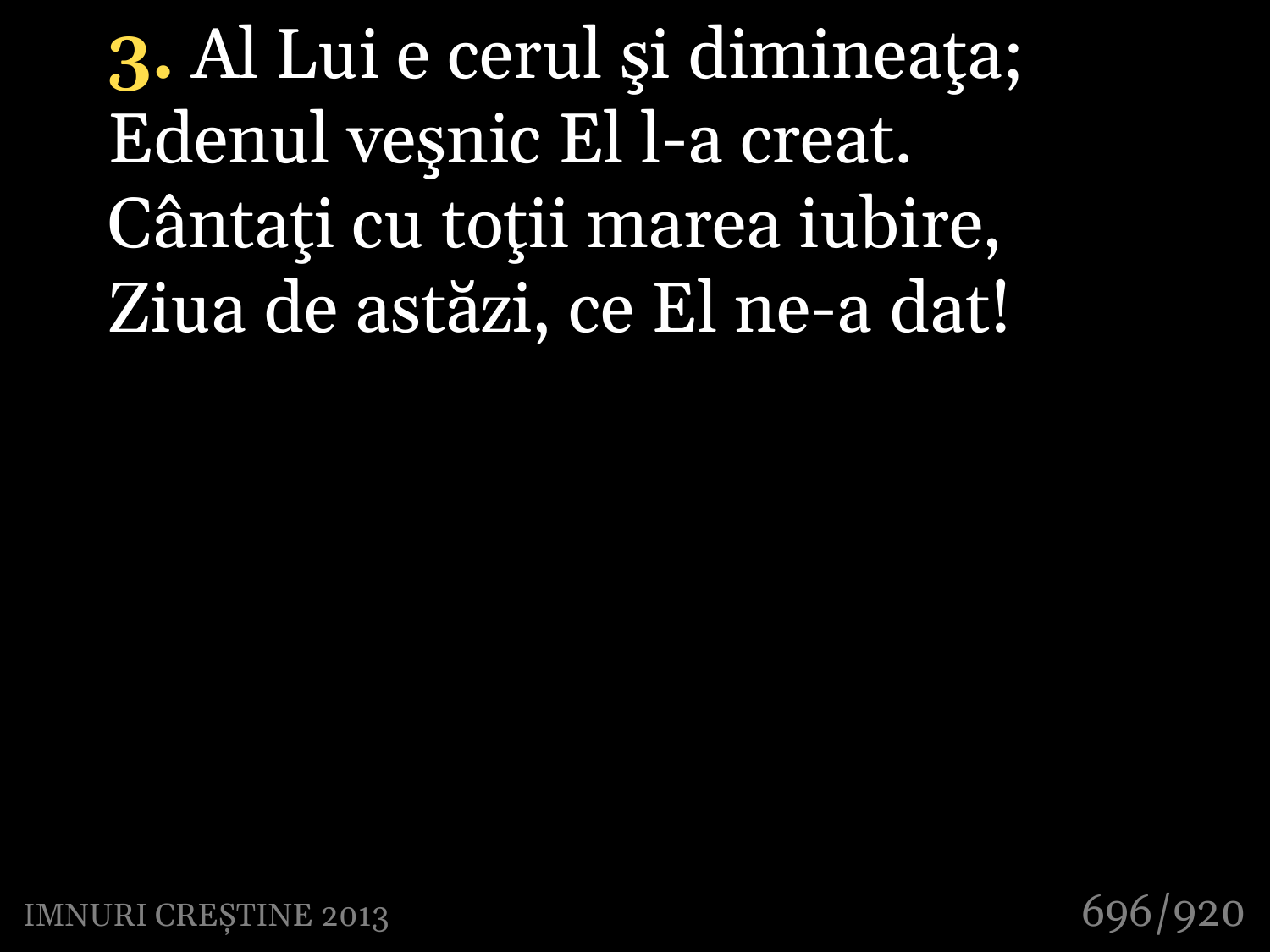

3. Al Lui e cerul şi dimineaţa;
Edenul veşnic El l-a creat.
Cântaţi cu toţii marea iubire,
Ziua de astăzi, ce El ne-a dat!
696/920
IMNURI CREȘTINE 2013